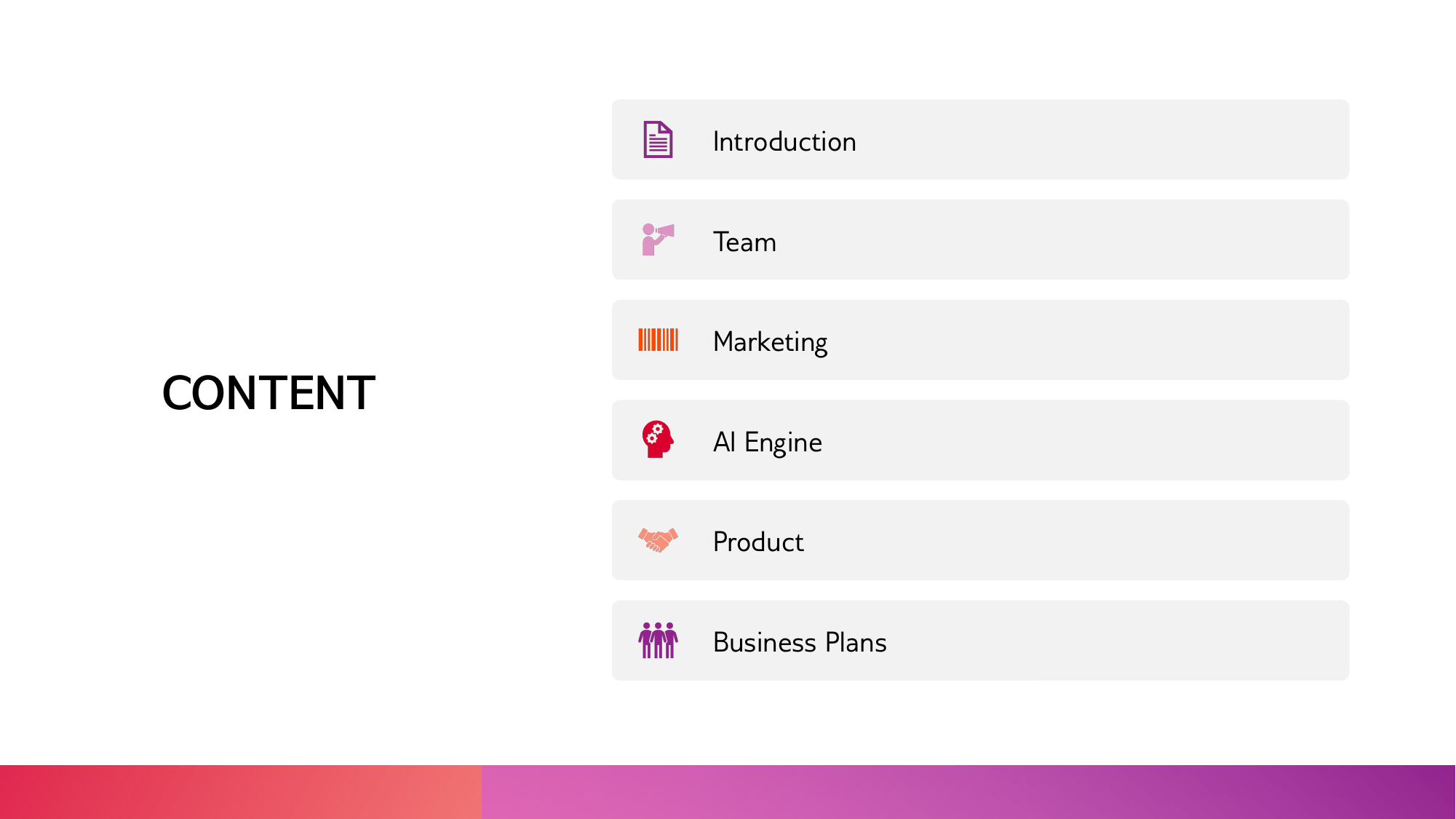

Introduction

Team

Marketing

AI Engine

Product

Business Plans

# CONTENT